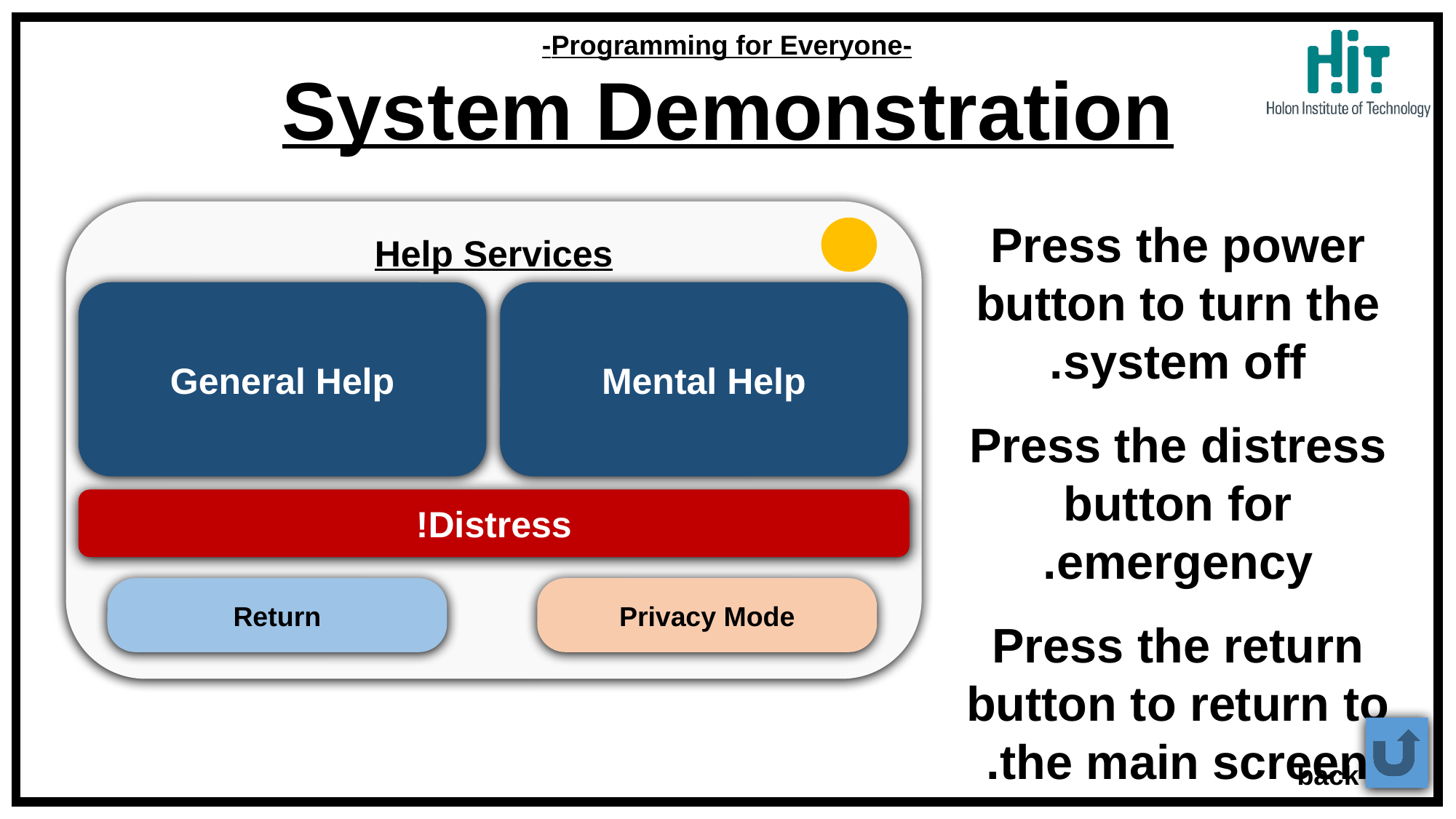

System Demonstration

Press the power button to turn the system off.

Press the distress button for emergency.

Press the return button to return to the main screen.
Help Services

Mental Help
General Help
Distress!
Return
Privacy Mode

back